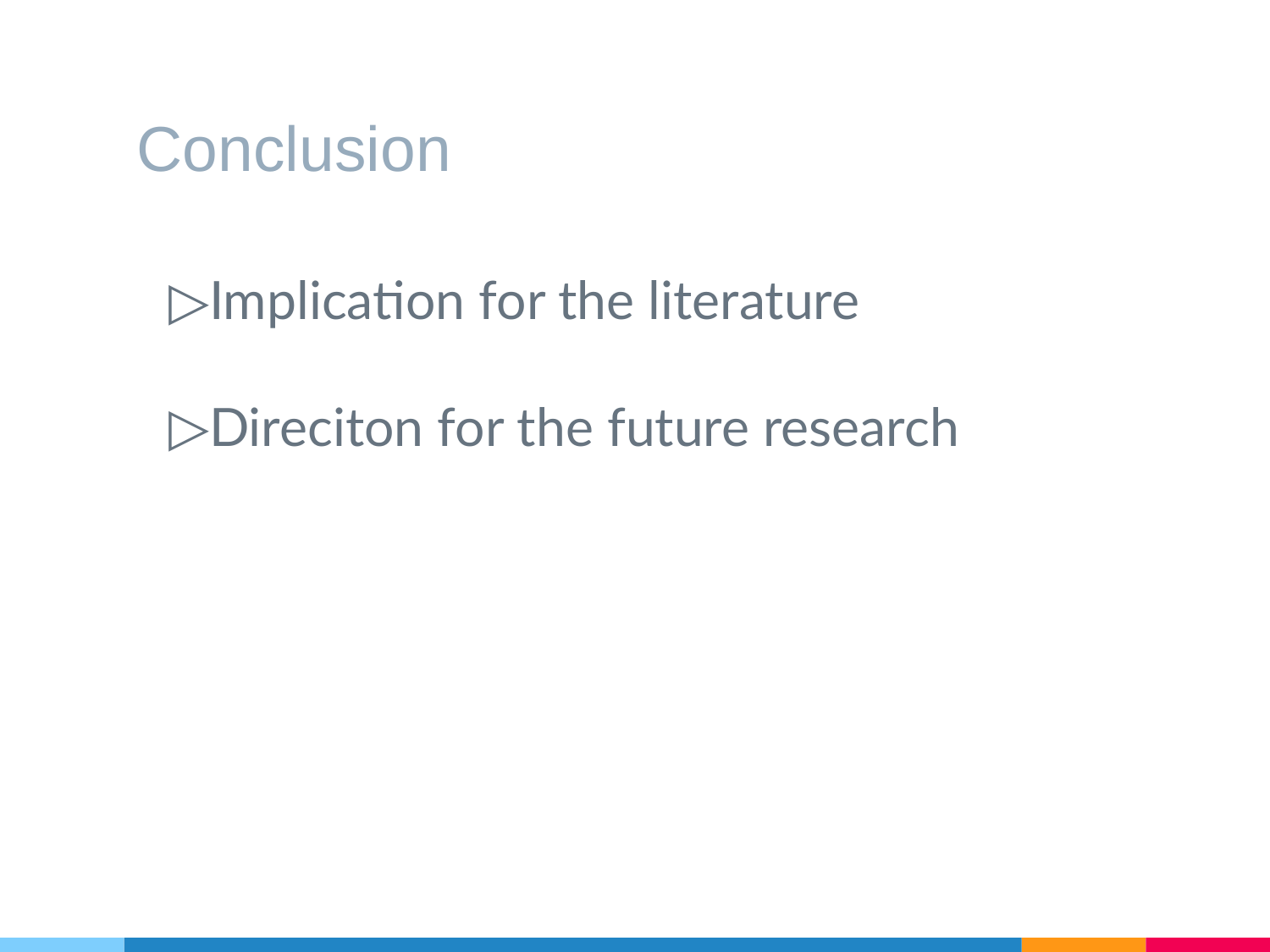

# Conclusion
Implication for the literature

Direciton for the future research